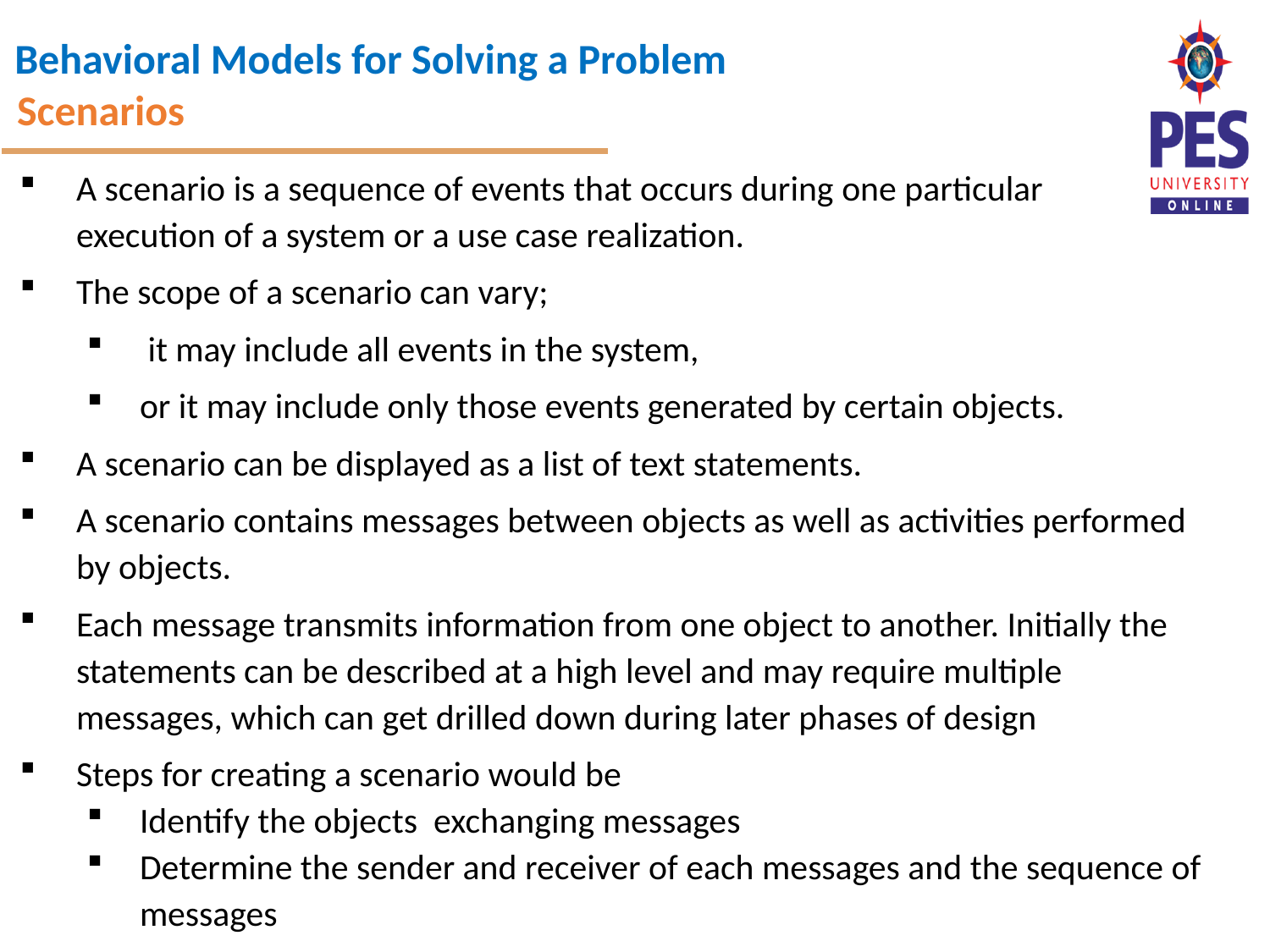

Scenarios
A scenario is a sequence of events that occurs during one particular
execution of a system or a use case realization.
The scope of a scenario can vary;
 it may include all events in the system,
or it may include only those events generated by certain objects.
A scenario can be displayed as a list of text statements.
A scenario contains messages between objects as well as activities performed by objects.
Each message transmits information from one object to another. Initially the statements can be described at a high level and may require multiple messages, which can get drilled down during later phases of design
Steps for creating a scenario would be
Identify the objects  exchanging messages
Determine the sender and receiver of each messages and the sequence of messages